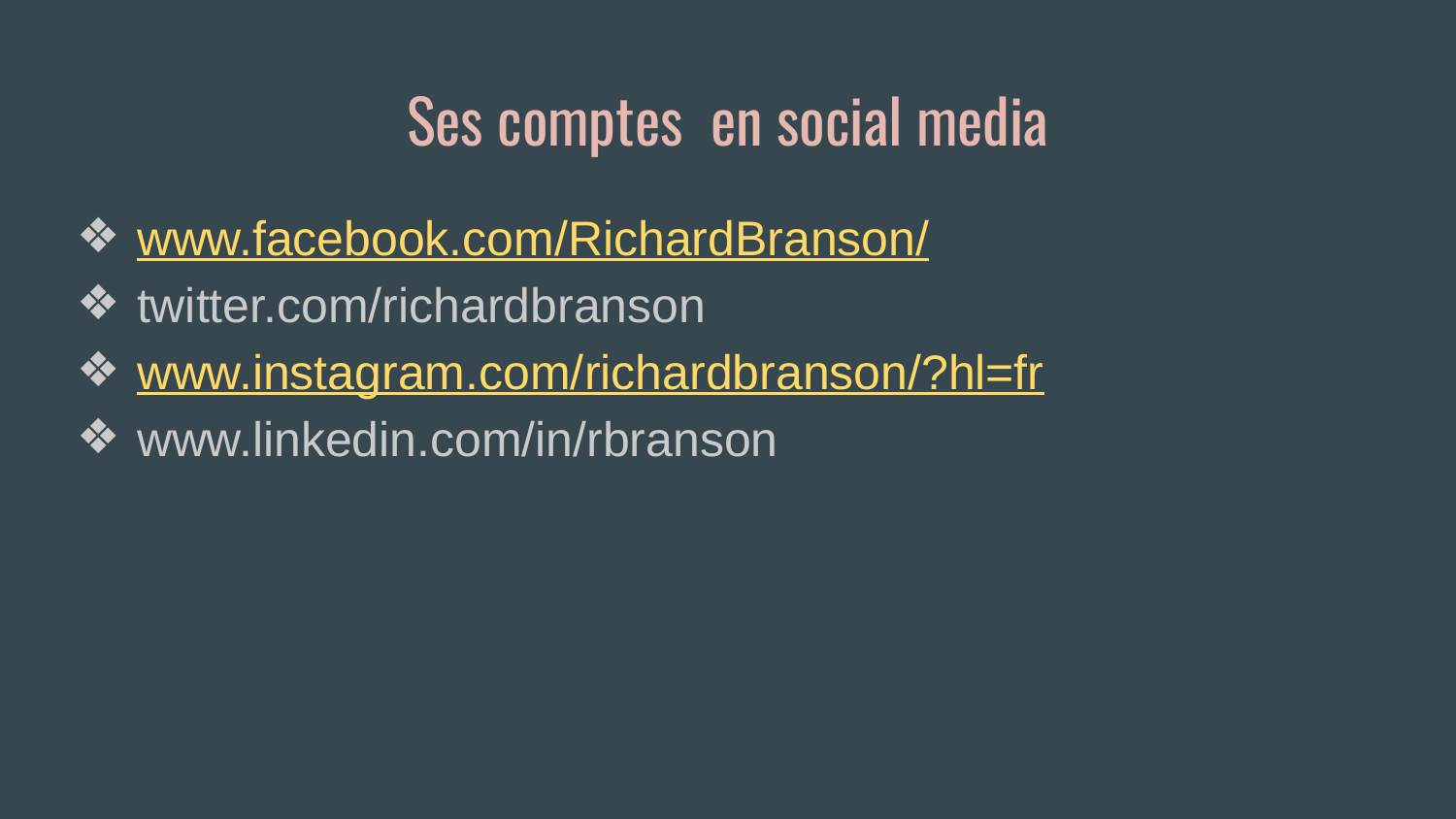

# Ses comptes  en social media
www.facebook.com/RichardBranson/
twitter.com/richardbranson
www.instagram.com/richardbranson/?hl=fr
www.linkedin.com/in/rbranson